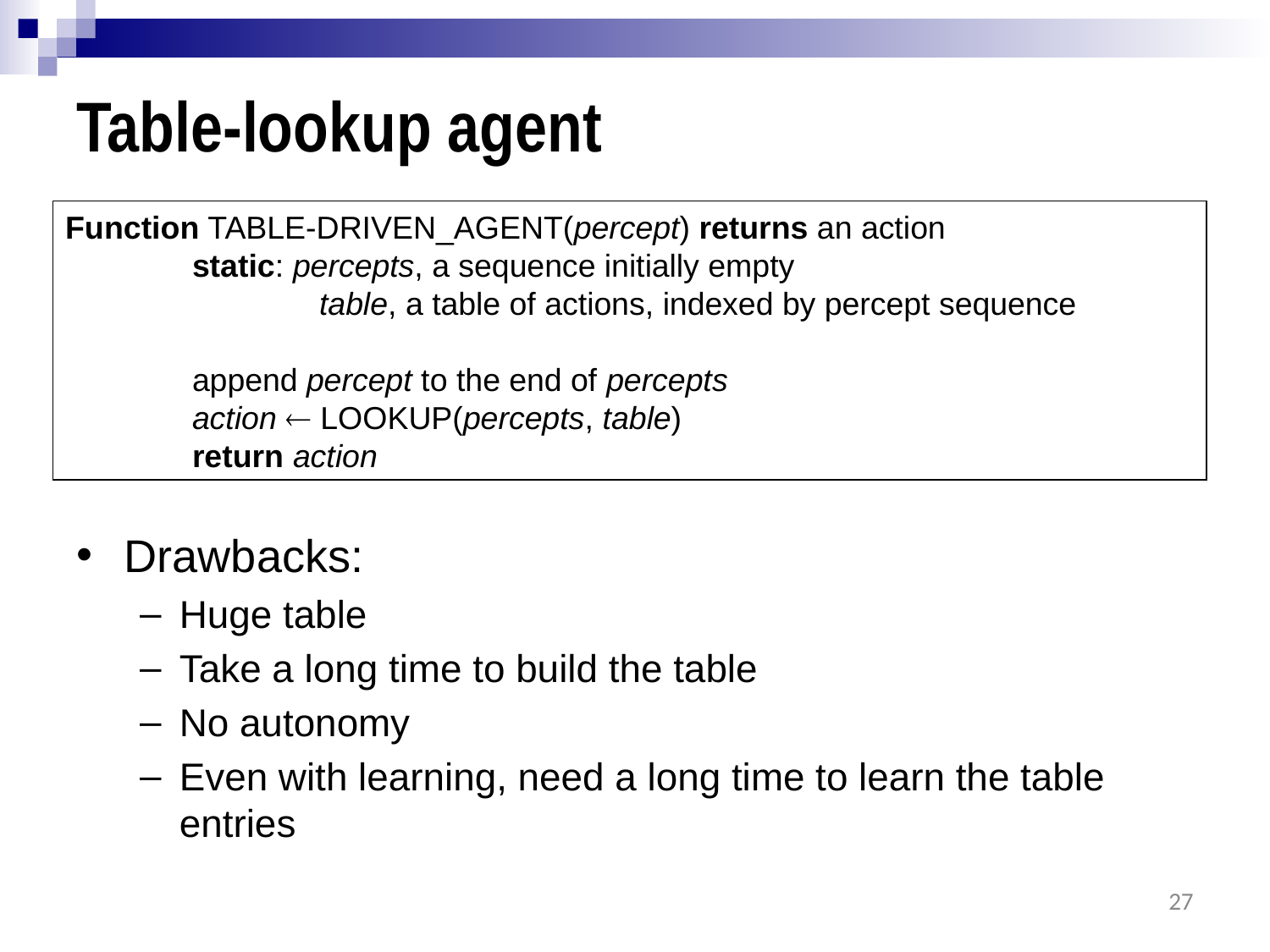

# Table-lookup agent
Function TABLE-DRIVEN_AGENT(percept) returns an action
	static: percepts, a sequence initially empty
		table, a table of actions, indexed by percept sequence

	append percept to the end of percepts
	action ← LOOKUP(percepts, table)
	return action
Drawbacks:
Huge table
Take a long time to build the table
No autonomy
Even with learning, need a long time to learn the table entries
27